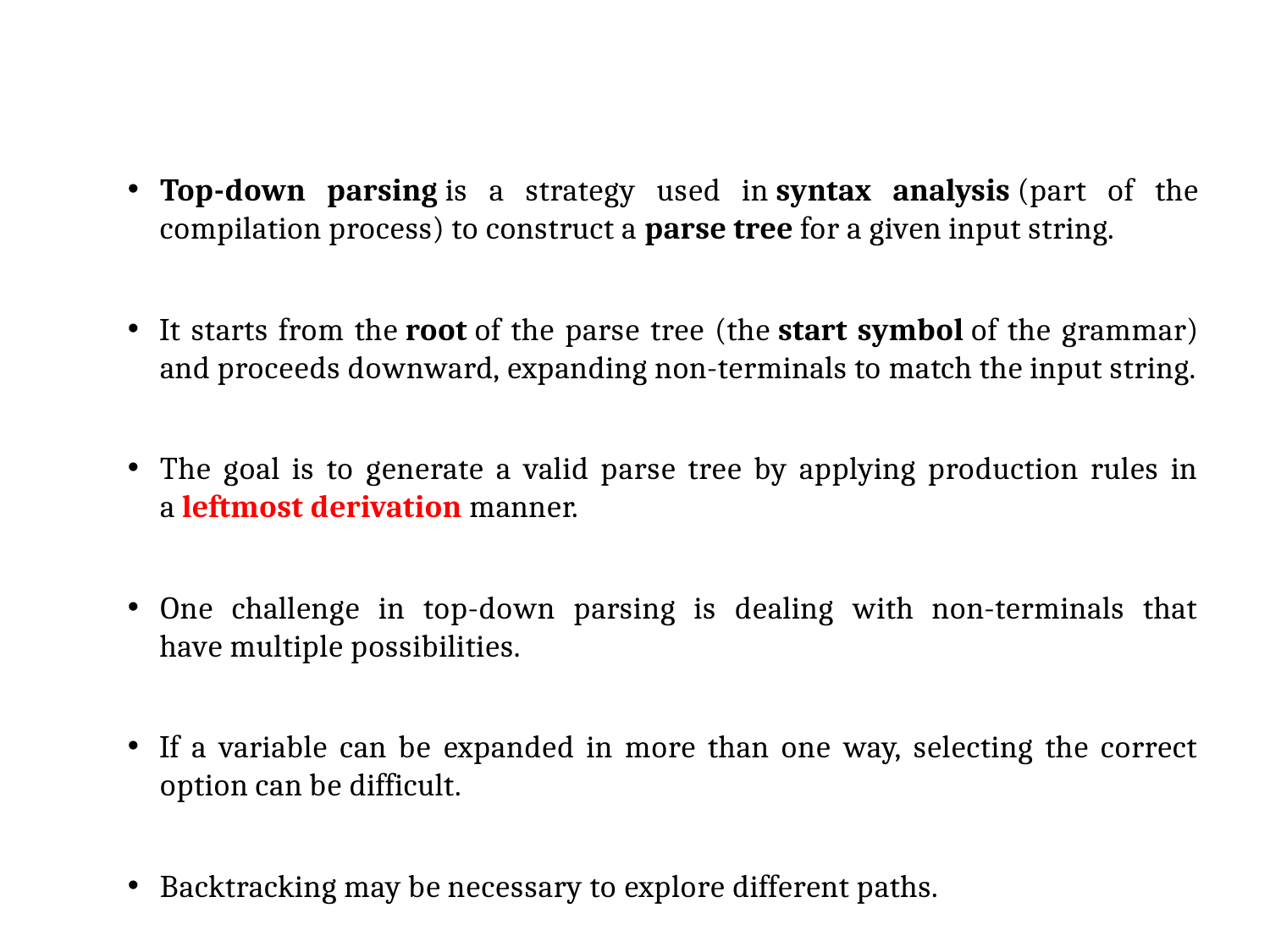

Top-down parsing is a strategy used in syntax analysis (part of the compilation process) to construct a parse tree for a given input string.

It starts from the root of the parse tree (the start symbol of the grammar) and proceeds downward, expanding non-terminals to match the input string.

The goal is to generate a valid parse tree by applying production rules in a leftmost derivation manner.

One challenge in top-down parsing is dealing with non-terminals that have multiple possibilities.

If a variable can be expanded in more than one way, selecting the correct option can be difficult.

Backtracking may be necessary to explore different paths.